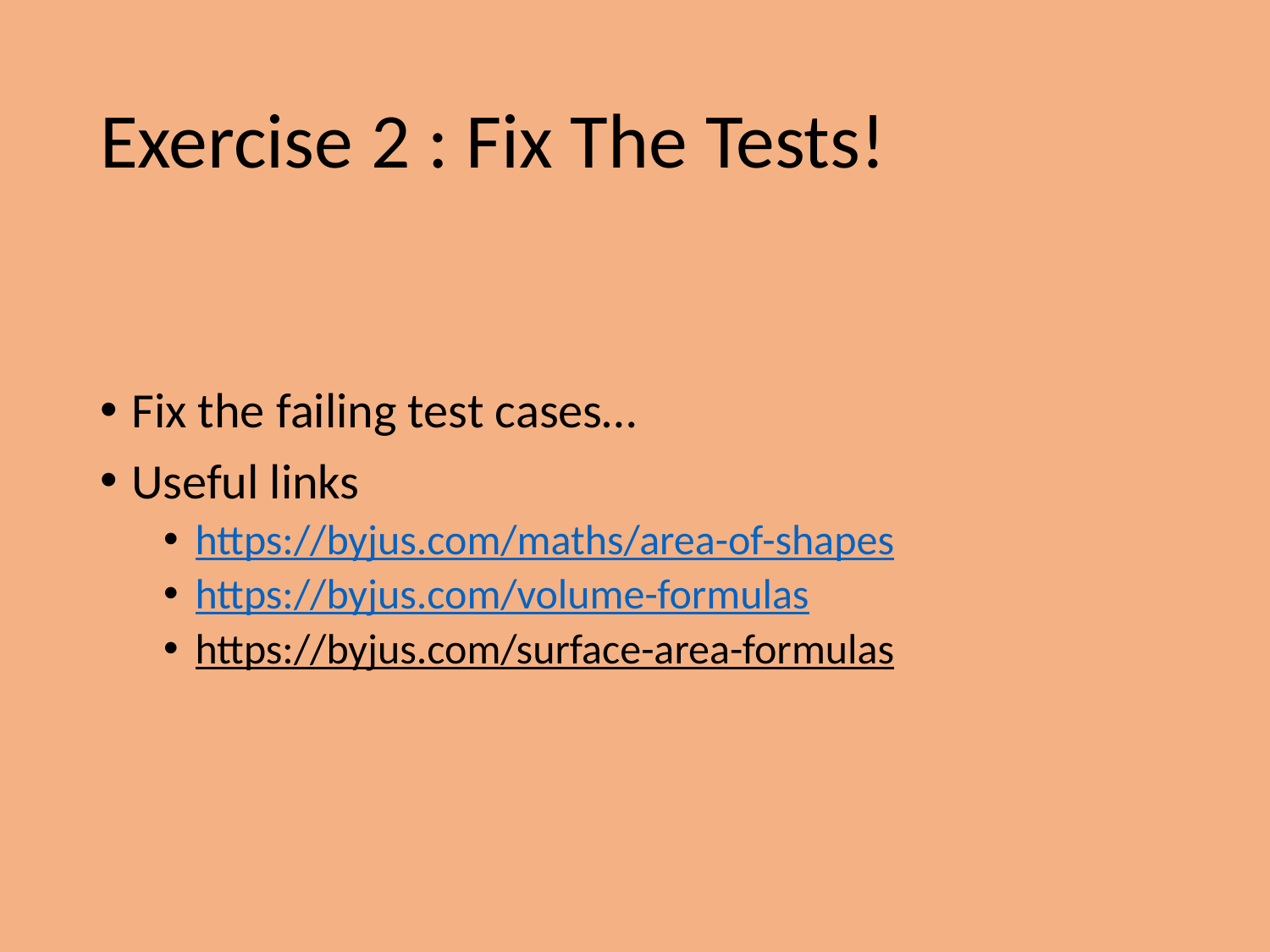

# Exercise 2 : Fix The Tests!
Fix the failing test cases…
Useful links
https://byjus.com/maths/area-of-shapes
https://byjus.com/volume-formulas
https://byjus.com/surface-area-formulas